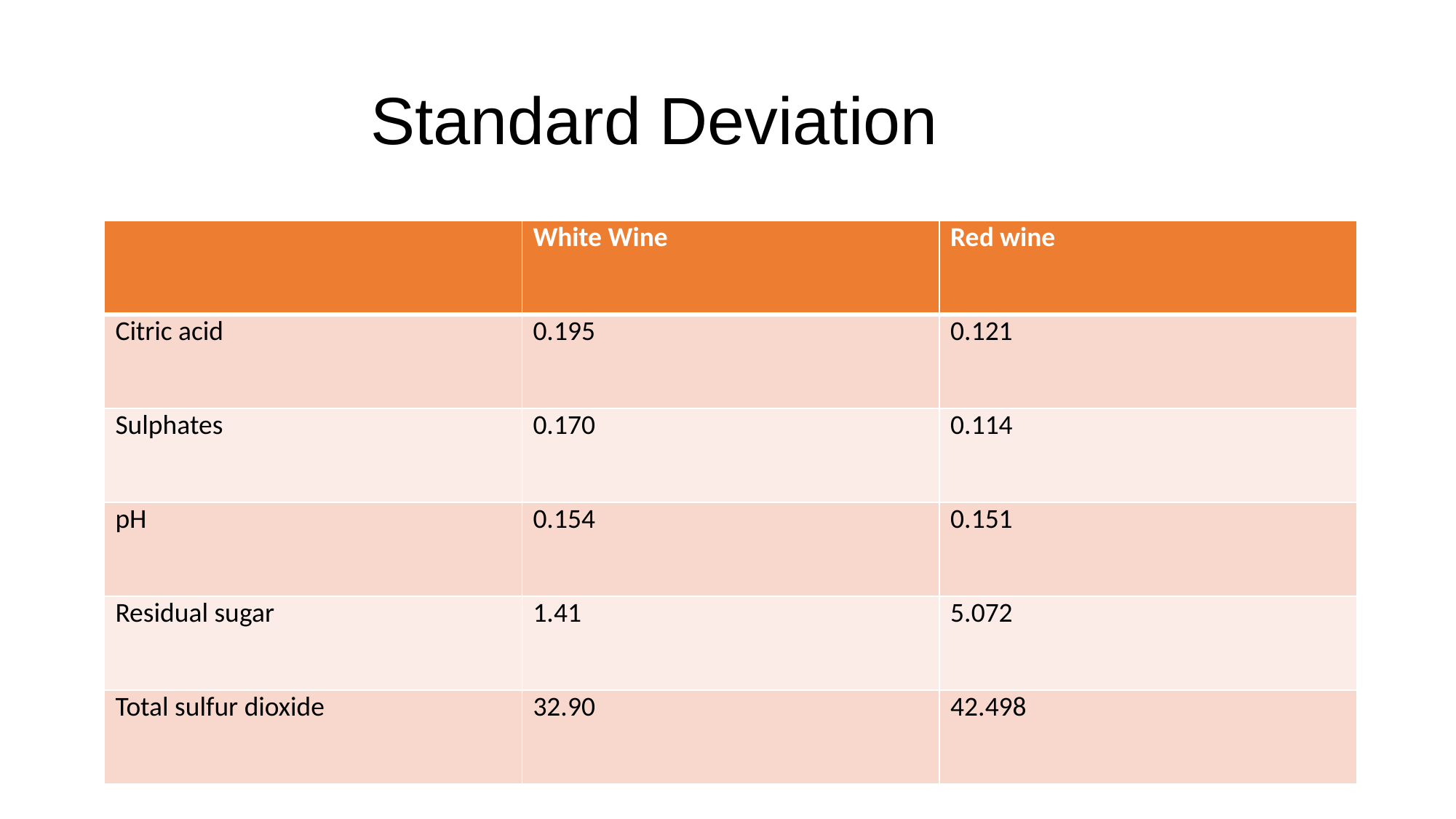

# Standard Deviation
|  | White Wine | Red wine |
| --- | --- | --- |
| Citric acid | 0.195 | 0.121 |
| Sulphates | 0.170 | 0.114 |
| pH | 0.154 | 0.151 |
| Residual sugar | 1.41 | 5.072 |
| Total sulfur dioxide | 32.90 | 42.498 |